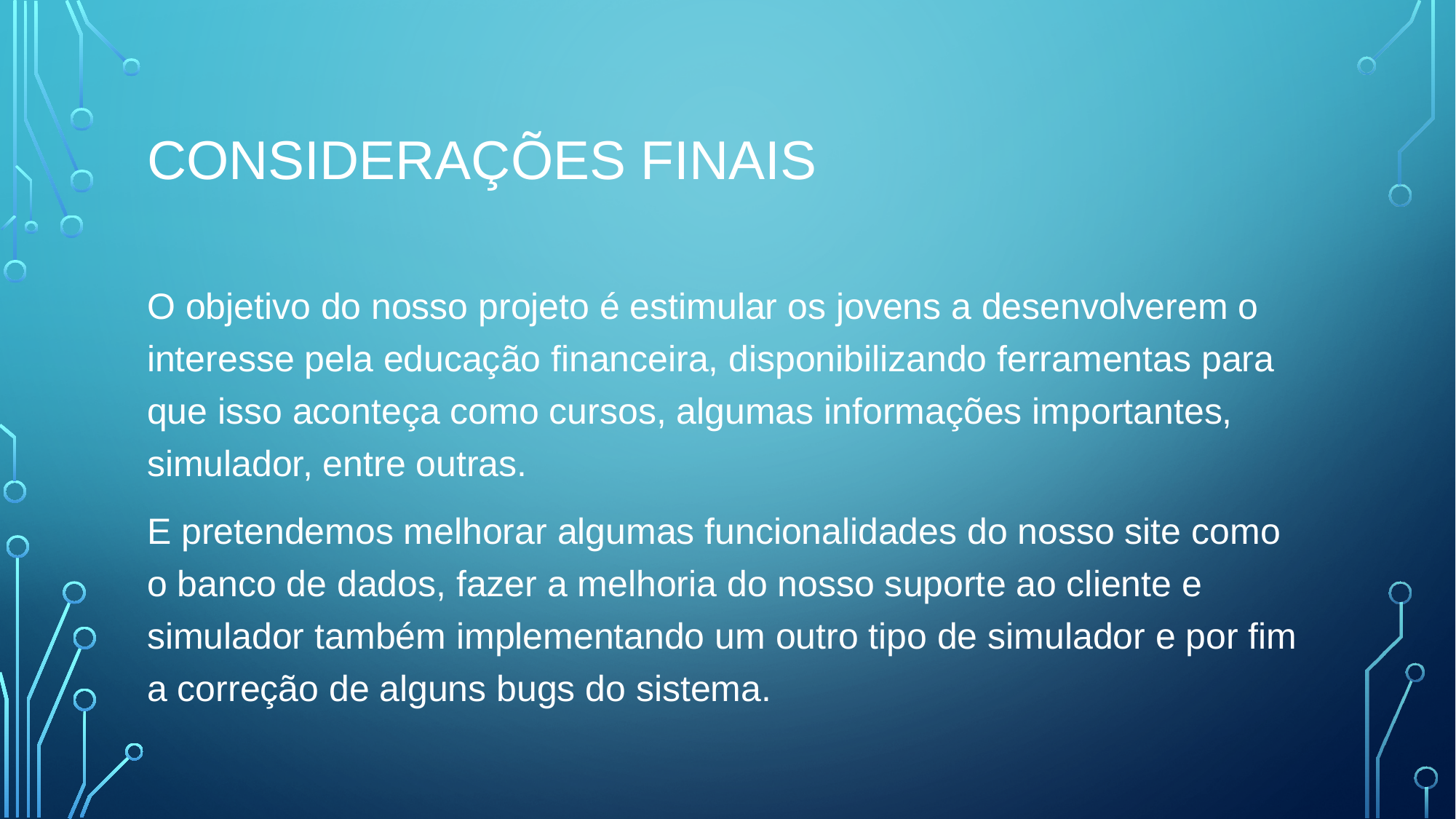

# Considerações finais
O objetivo do nosso projeto é estimular os jovens a desenvolverem o interesse pela educação financeira, disponibilizando ferramentas para que isso aconteça como cursos, algumas informações importantes, simulador, entre outras.
E pretendemos melhorar algumas funcionalidades do nosso site como o banco de dados, fazer a melhoria do nosso suporte ao cliente e simulador também implementando um outro tipo de simulador e por fim a correção de alguns bugs do sistema.